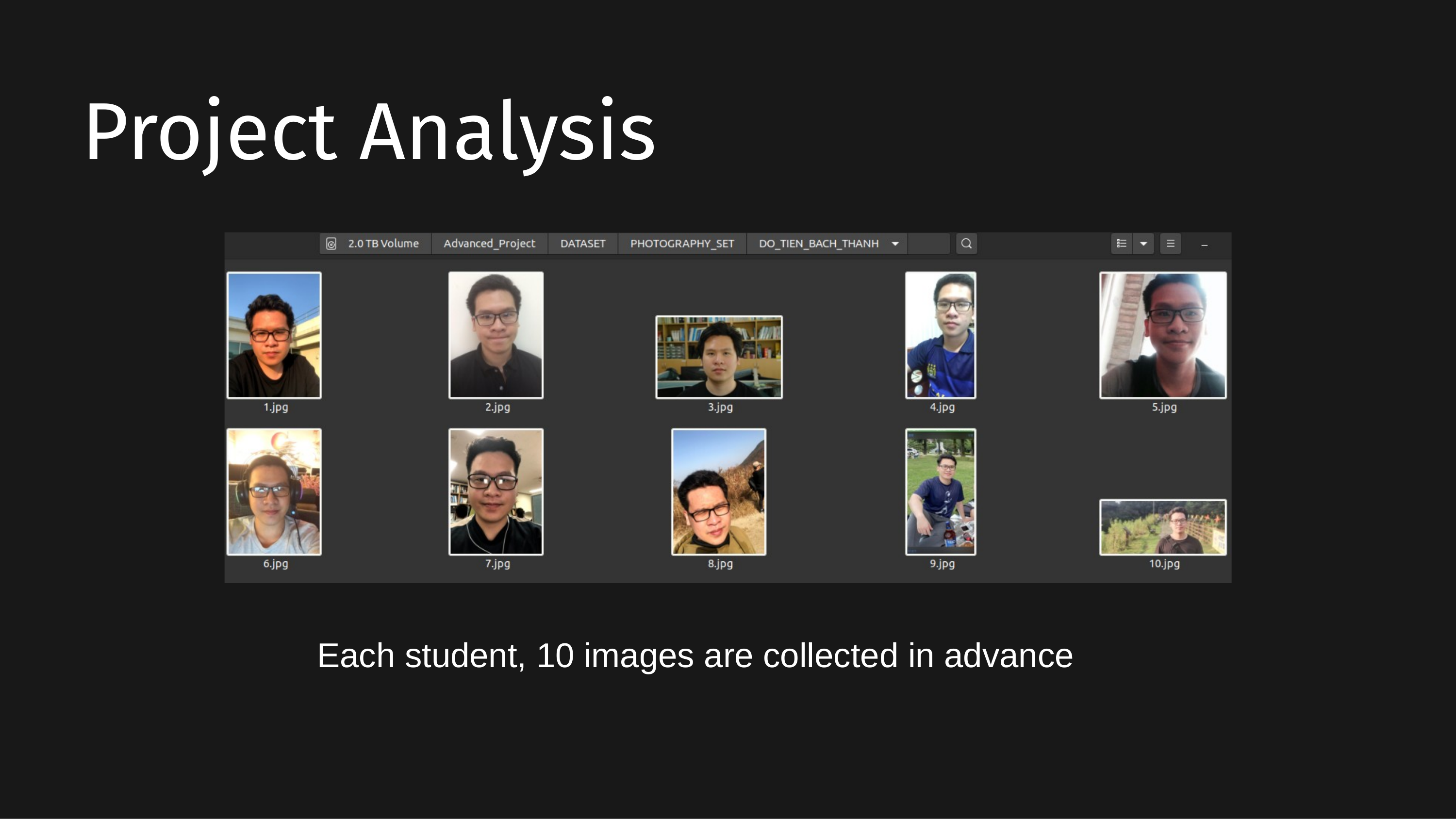

# Project Analysis

Each student, 10 images are collected in advance